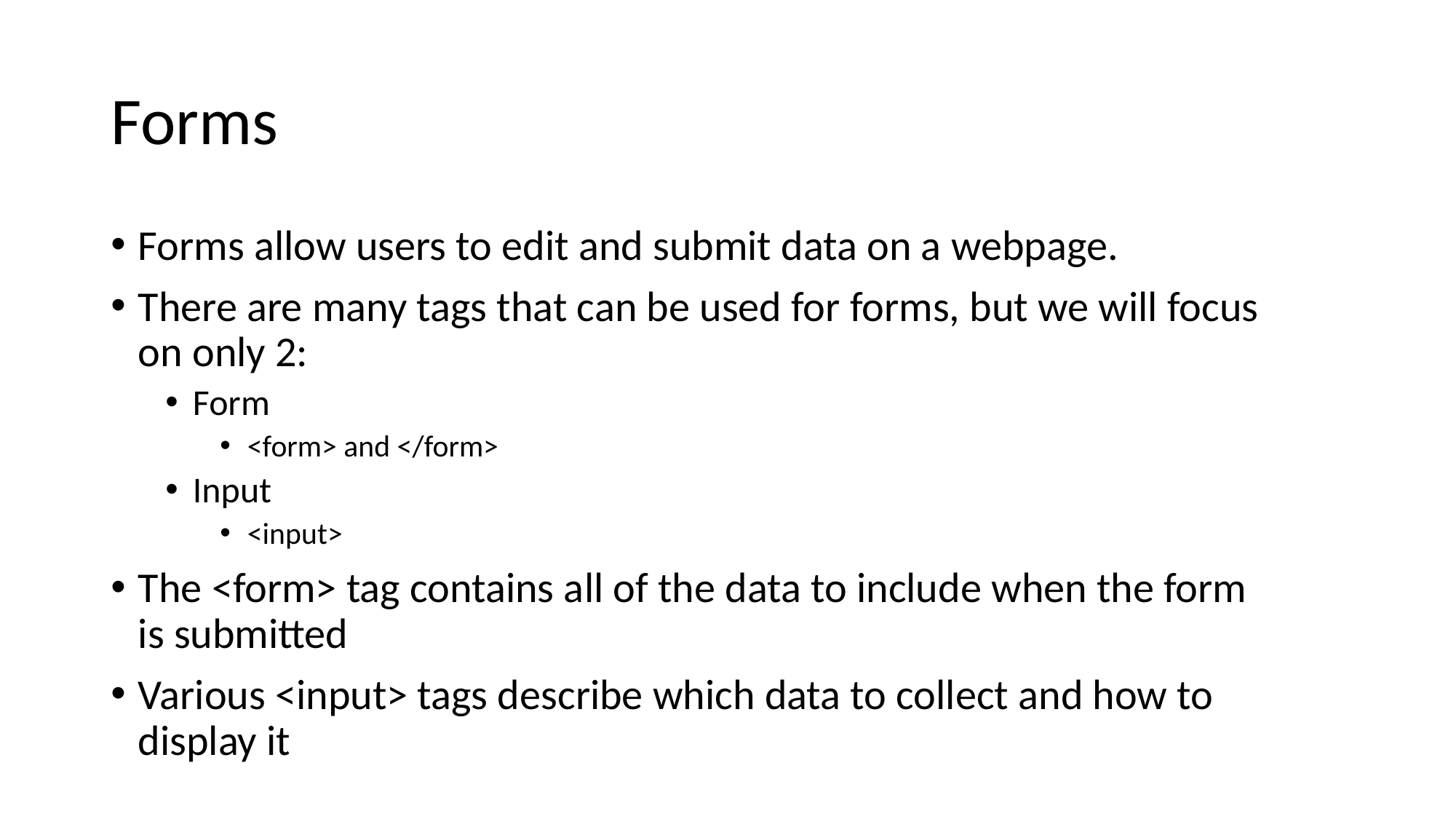

# Forms

Forms allow users to edit and submit data on a webpage.
There are many tags that can be used for forms, but we will focus on only 2:
Form
<form> and </form>
Input
<input>
The <form> tag contains all of the data to include when the form is submitted
Various <input> tags describe which data to collect and how to display it